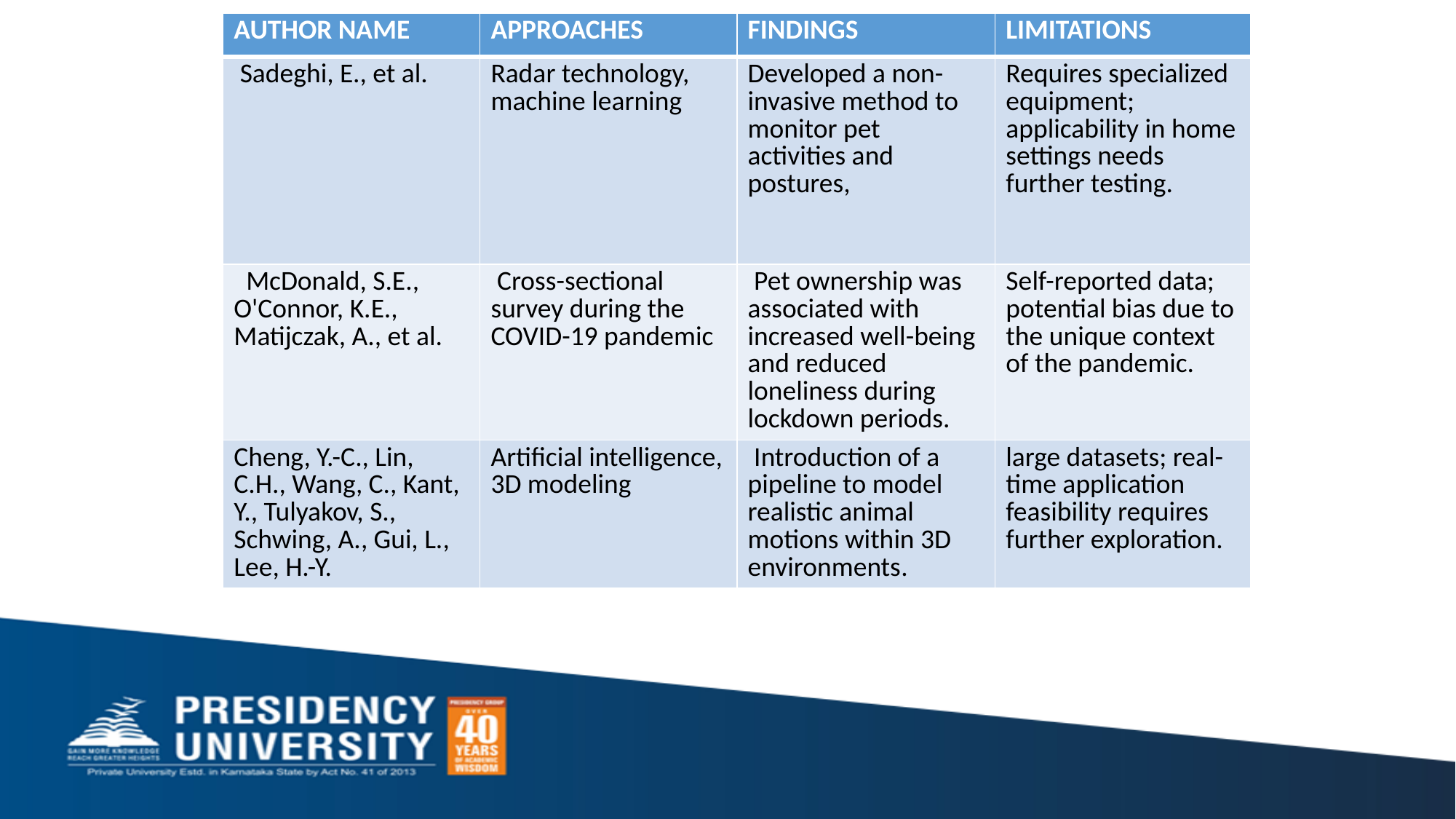

| AUTHOR NAME | APPROACHES | FINDINGS | LIMITATIONS |
| --- | --- | --- | --- |
| Sadeghi, E., et al. | Radar technology, machine learning | Developed a non-invasive method to monitor pet activities and postures, | Requires specialized equipment; applicability in home settings needs further testing. |
| McDonald, S.E., O'Connor, K.E., Matijczak, A., et al. | Cross-sectional survey during the COVID-19 pandemic | Pet ownership was associated with increased well-being and reduced loneliness during lockdown periods. | Self-reported data; potential bias due to the unique context of the pandemic. |
| Cheng, Y.-C., Lin, C.H., Wang, C., Kant, Y., Tulyakov, S., Schwing, A., Gui, L., Lee, H.-Y. | Artificial intelligence, 3D modeling | Introduction of a pipeline to model realistic animal motions within 3D environments. | large datasets; real-time application feasibility requires further exploration. |
8